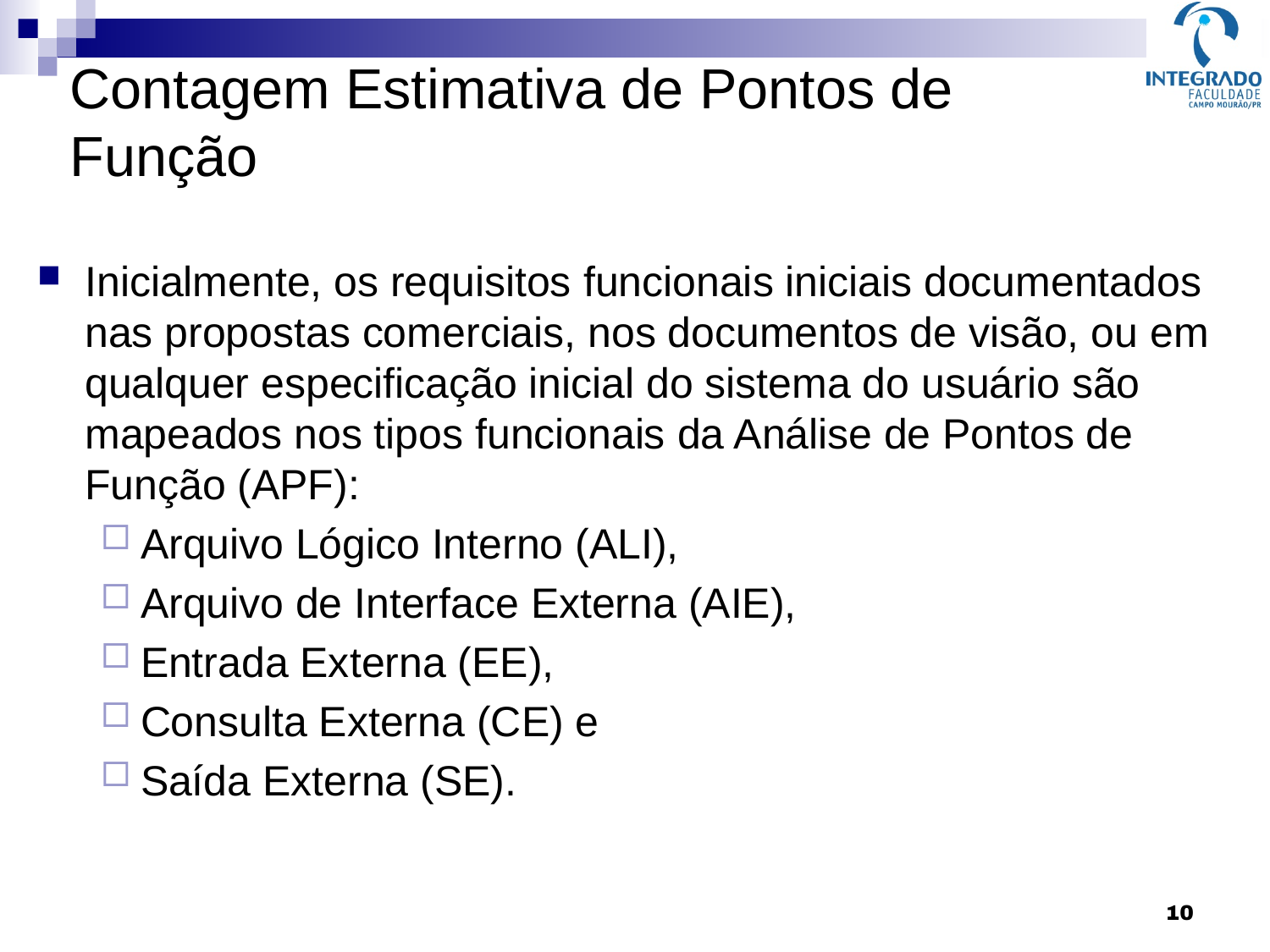

Contagem Estimativa de Pontos de
Função
Inicialmente, os requisitos funcionais iniciais documentados nas propostas comerciais, nos documentos de visão, ou em qualquer especificação inicial do sistema do usuário são mapeados nos tipos funcionais da Análise de Pontos de Função (APF):
Arquivo Lógico Interno (ALI),
Arquivo de Interface Externa (AIE),
Entrada Externa (EE),
Consulta Externa (CE) e
Saída Externa (SE).

10